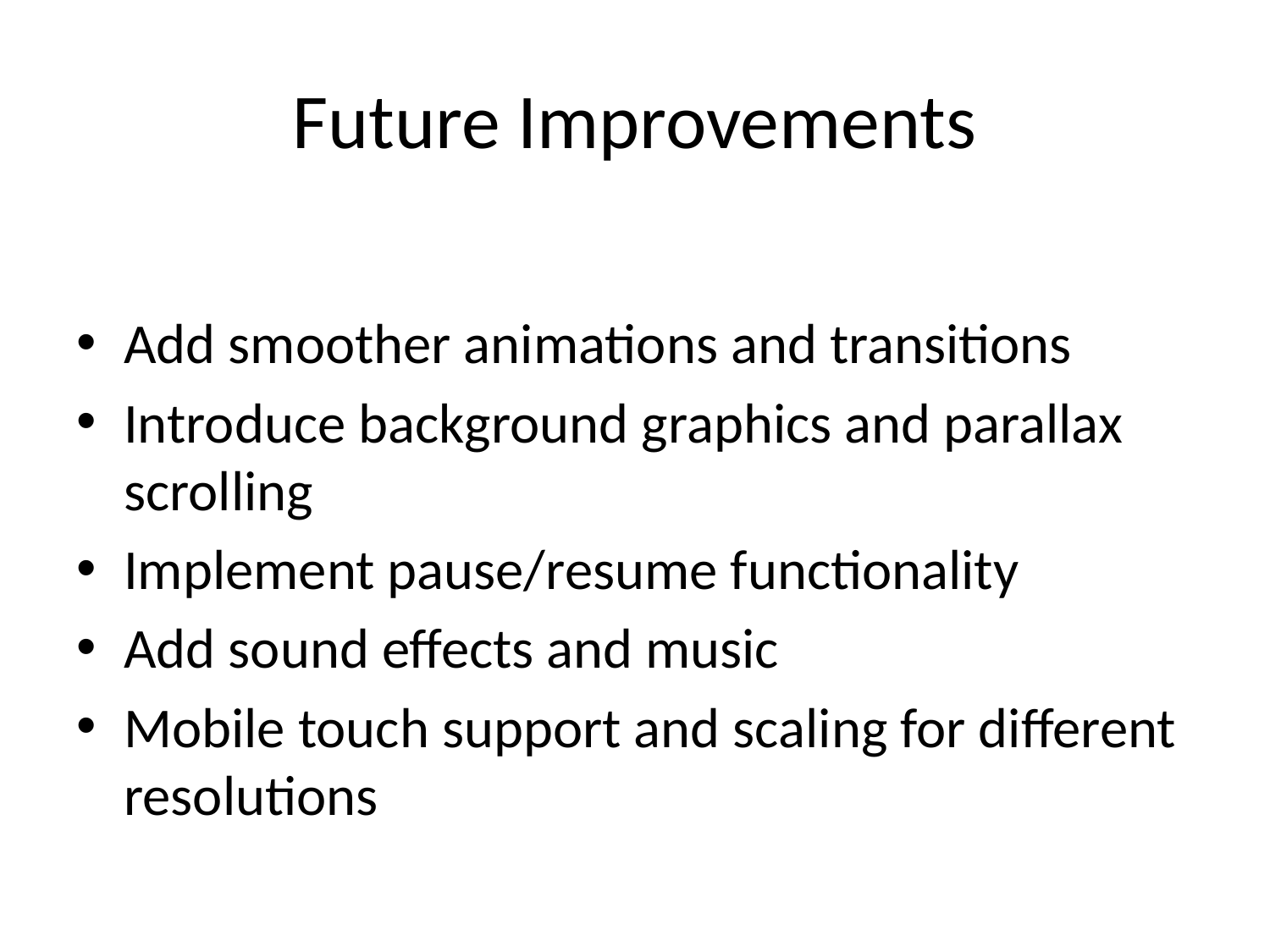

# Future Improvements

Add smoother animations and transitions
Introduce background graphics and parallax scrolling
Implement pause/resume functionality
Add sound effects and music
Mobile touch support and scaling for different resolutions